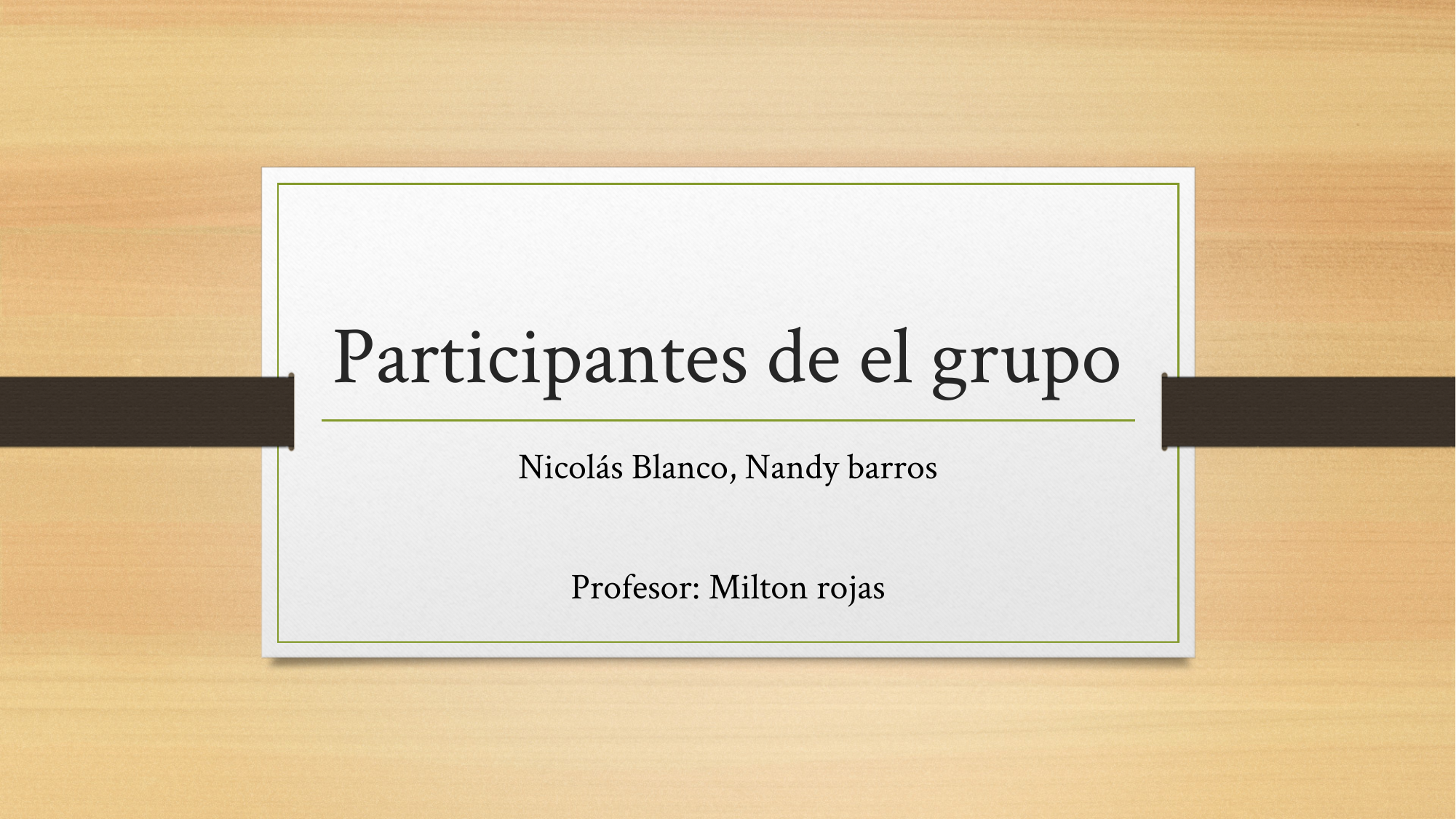

# Participantes de el grupo
Nicolás Blanco, Nandy barros

Profesor: Milton rojas